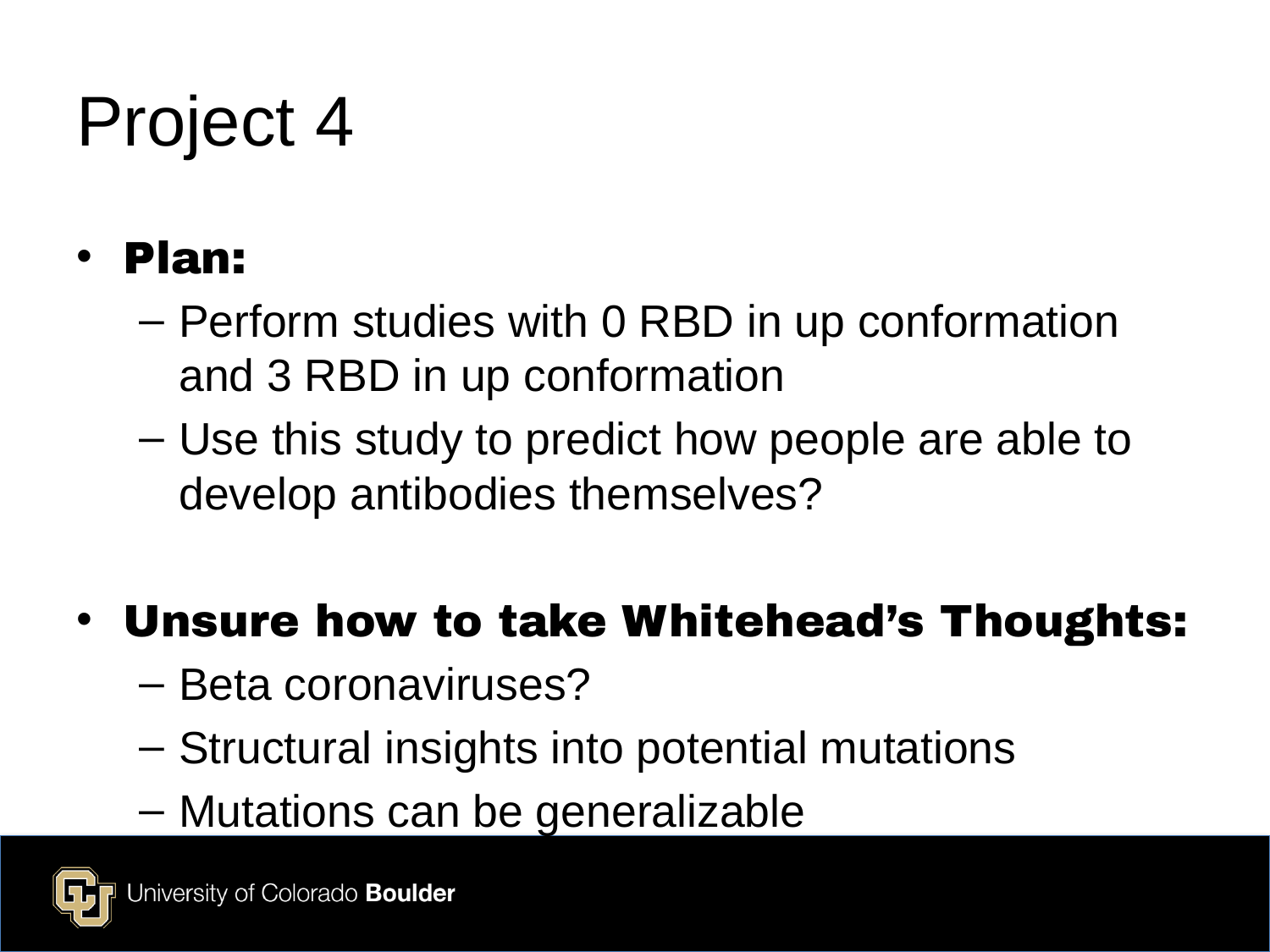

# Project 4
Plan:
Perform studies with 0 RBD in up conformation and 3 RBD in up conformation
Use this study to predict how people are able to develop antibodies themselves?

Unsure how to take Whitehead’s Thoughts:
Beta coronaviruses?
Structural insights into potential mutations
Mutations can be generalizable